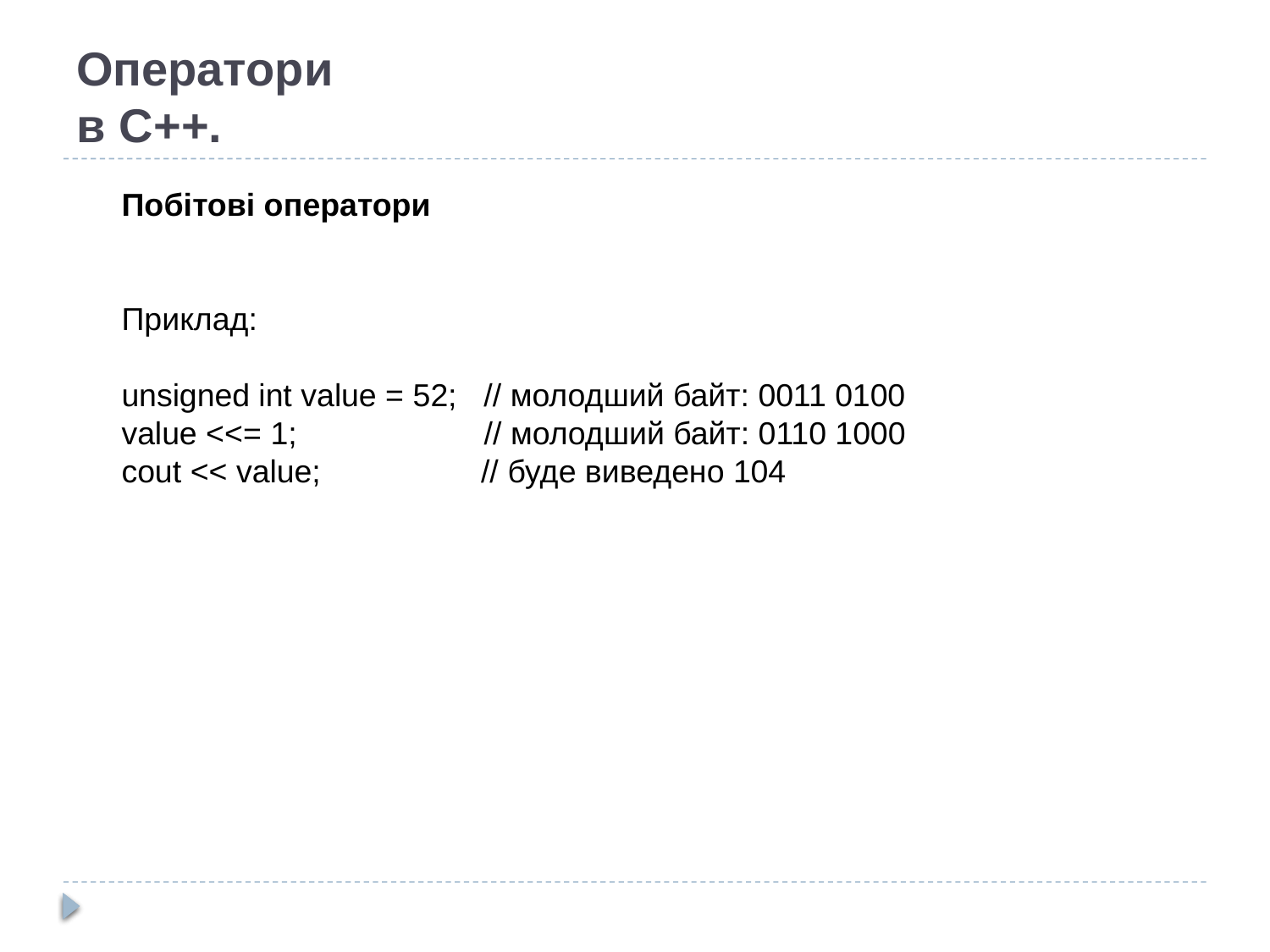

# Оператори в C++.
Побітові оператори

Приклад:

unsigned int value = 52;   // молодший байт: 0011 0100
value <<= 1;                     // молодший байт: 0110 1000
cout << value;                  // буде виведено 104